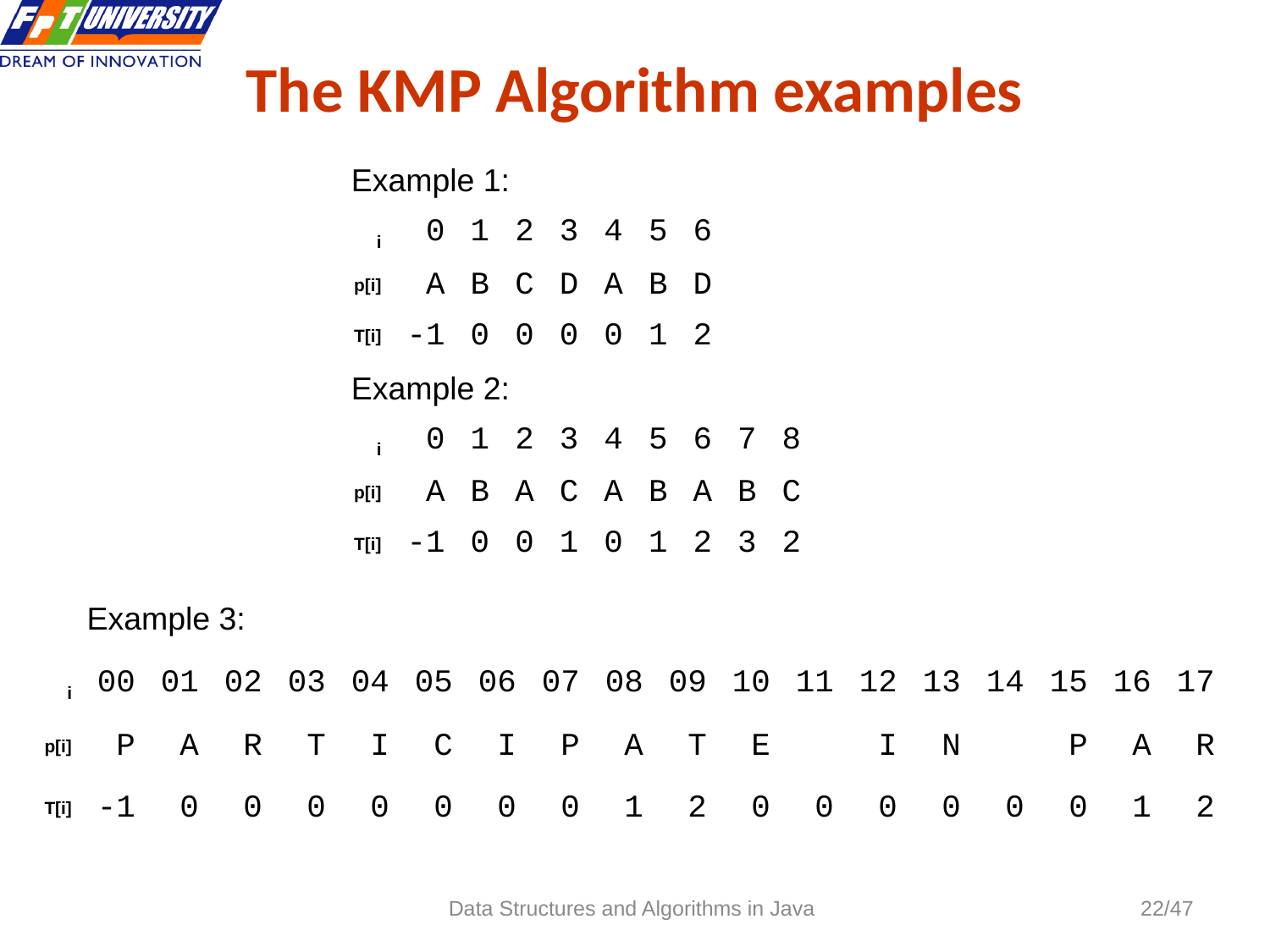

# The KMP Algorithm examples
Example 1:
| i | 0 | 1 | 2 | 3 | 4 | 5 | 6 |
| --- | --- | --- | --- | --- | --- | --- | --- |
| p[i] | A | B | C | D | A | B | D |
| T[i] | -1 | 0 | 0 | 0 | 0 | 1 | 2 |
Example 2:
| i | 0 | 1 | 2 | 3 | 4 | 5 | 6 | 7 | 8 |
| --- | --- | --- | --- | --- | --- | --- | --- | --- | --- |
| p[i] | A | B | A | C | A | B | A | B | C |
| T[i] | -1 | 0 | 0 | 1 | 0 | 1 | 2 | 3 | 2 |
Example 3:
| i | 00 | 01 | 02 | 03 | 04 | 05 | 06 | 07 | 08 | 09 | 10 | 11 | 12 | 13 | 14 | 15 | 16 | 17 |
| --- | --- | --- | --- | --- | --- | --- | --- | --- | --- | --- | --- | --- | --- | --- | --- | --- | --- | --- |
| p[i] | P | A | R | T | I | C | I | P | A | T | E |  | I | N |  | P | A | R |
| T[i] | -1 | 0 | 0 | 0 | 0 | 0 | 0 | 0 | 1 | 2 | 0 | 0 | 0 | 0 | 0 | 0 | 1 | 2 |
Data Structures and Algorithms in Java
22/47